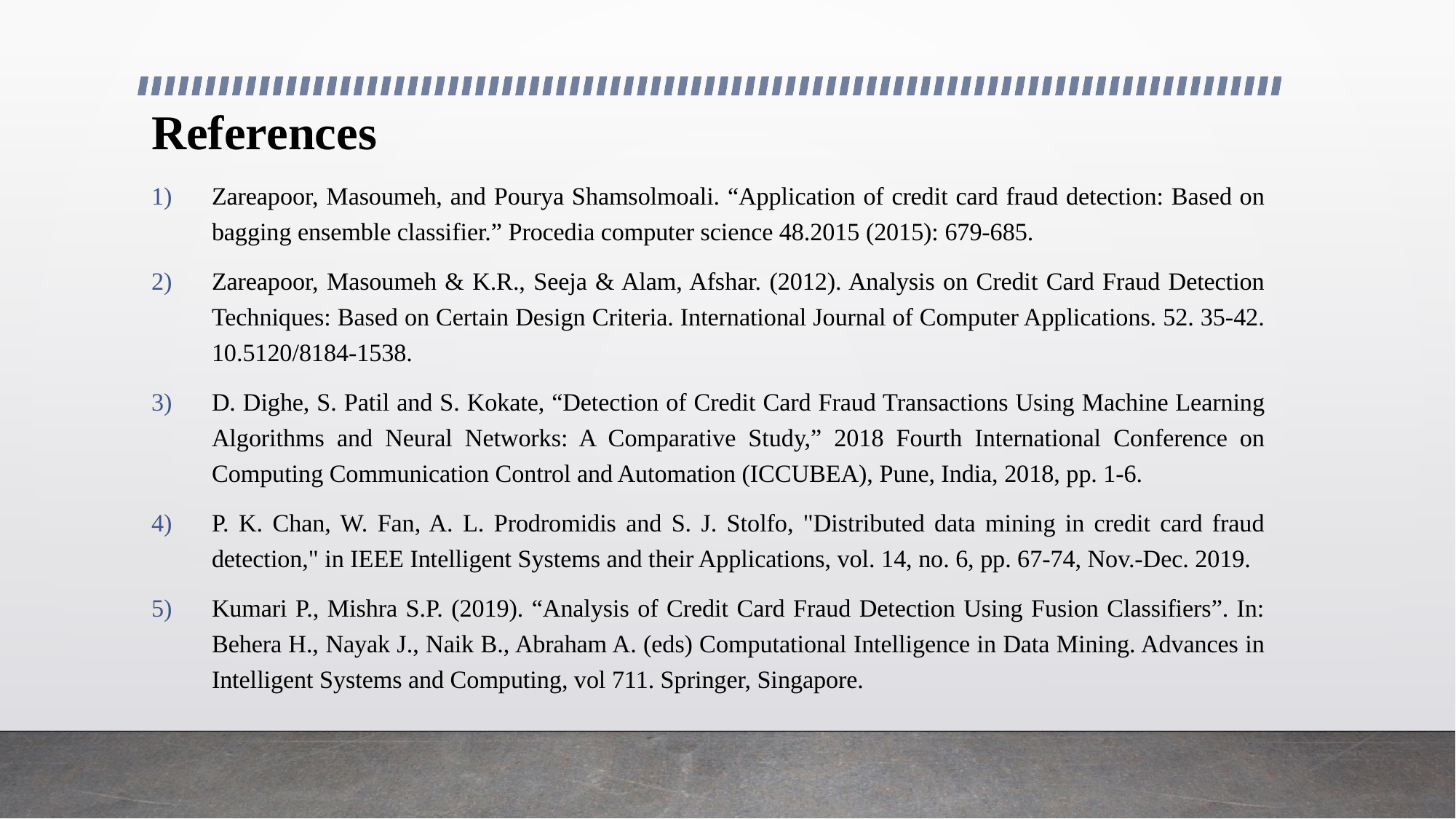

# References
Zareapoor, Masoumeh, and Pourya Shamsolmoali. “Application of credit card fraud detection: Based on bagging ensemble classifier.” Procedia computer science 48.2015 (2015): 679-685.
Zareapoor, Masoumeh & K.R., Seeja & Alam, Afshar. (2012). Analysis on Credit Card Fraud Detection Techniques: Based on Certain Design Criteria. International Journal of Computer Applications. 52. 35-42. 10.5120/8184-1538.
D. Dighe, S. Patil and S. Kokate, “Detection of Credit Card Fraud Transactions Using Machine Learning Algorithms and Neural Networks: A Comparative Study,” 2018 Fourth International Conference on Computing Communication Control and Automation (ICCUBEA), Pune, India, 2018, pp. 1-6.
P. K. Chan, W. Fan, A. L. Prodromidis and S. J. Stolfo, "Distributed data mining in credit card fraud detection," in IEEE Intelligent Systems and their Applications, vol. 14, no. 6, pp. 67-74, Nov.-Dec. 2019.
Kumari P., Mishra S.P. (2019). “Analysis of Credit Card Fraud Detection Using Fusion Classifiers”. In: Behera H., Nayak J., Naik B., Abraham A. (eds) Computational Intelligence in Data Mining. Advances in Intelligent Systems and Computing, vol 711. Springer, Singapore.